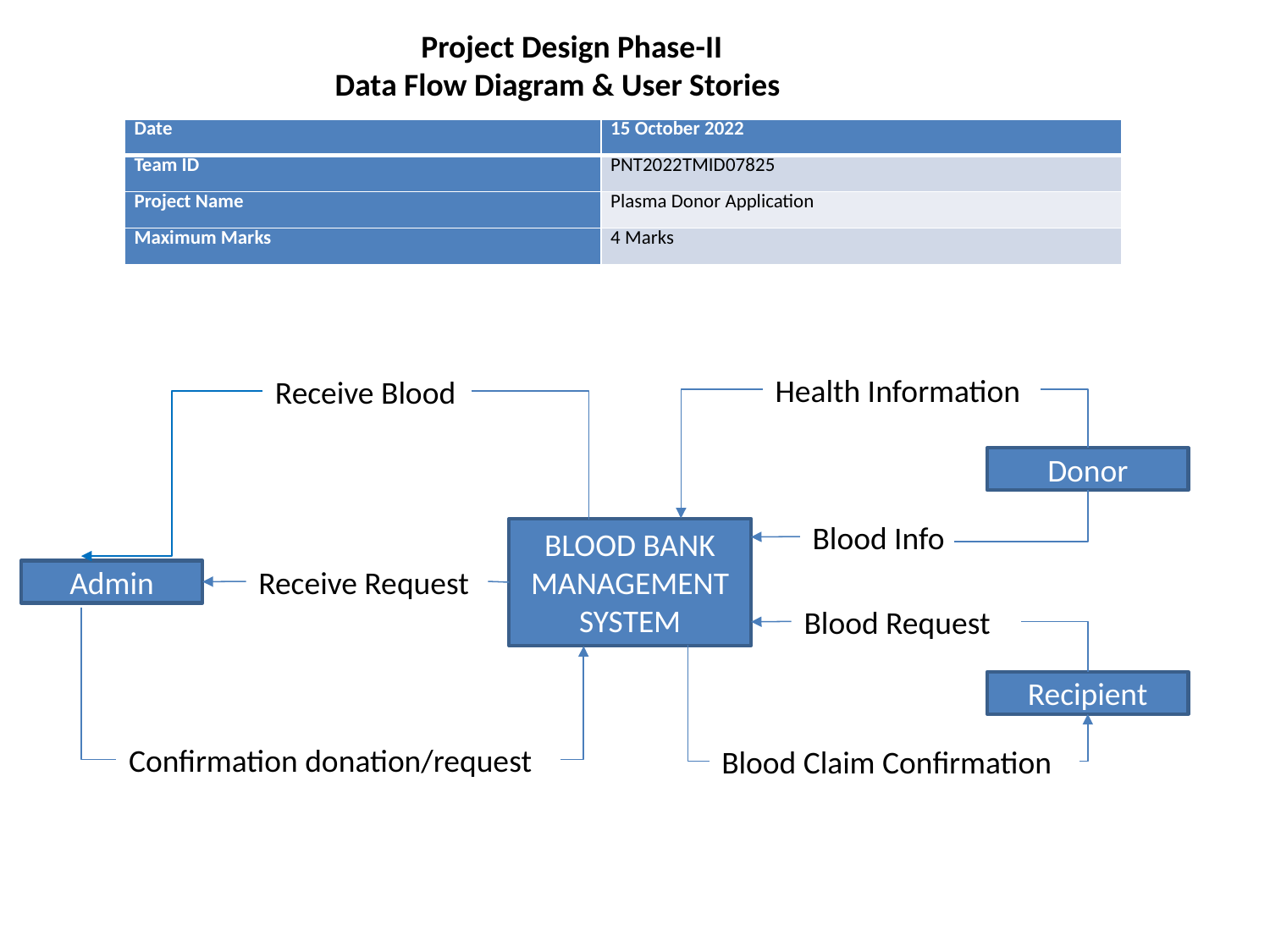

Project Design Phase-II
Data Flow Diagram & User Stories

| Date | 15 October 2022 |
| --- | --- |
| Team ID | PNT2022TMID07825 |
| Project Name | Plasma Donor Application |
| Maximum Marks | 4 Marks |
Health Information
Receive Blood
Donor
Blood Info

BLOOD BANK
MANAGEMENT
SYSTEM
Receive Request
Admin
Blood Request
Recipient
Confirmation donation/request
Blood Claim Confirmation